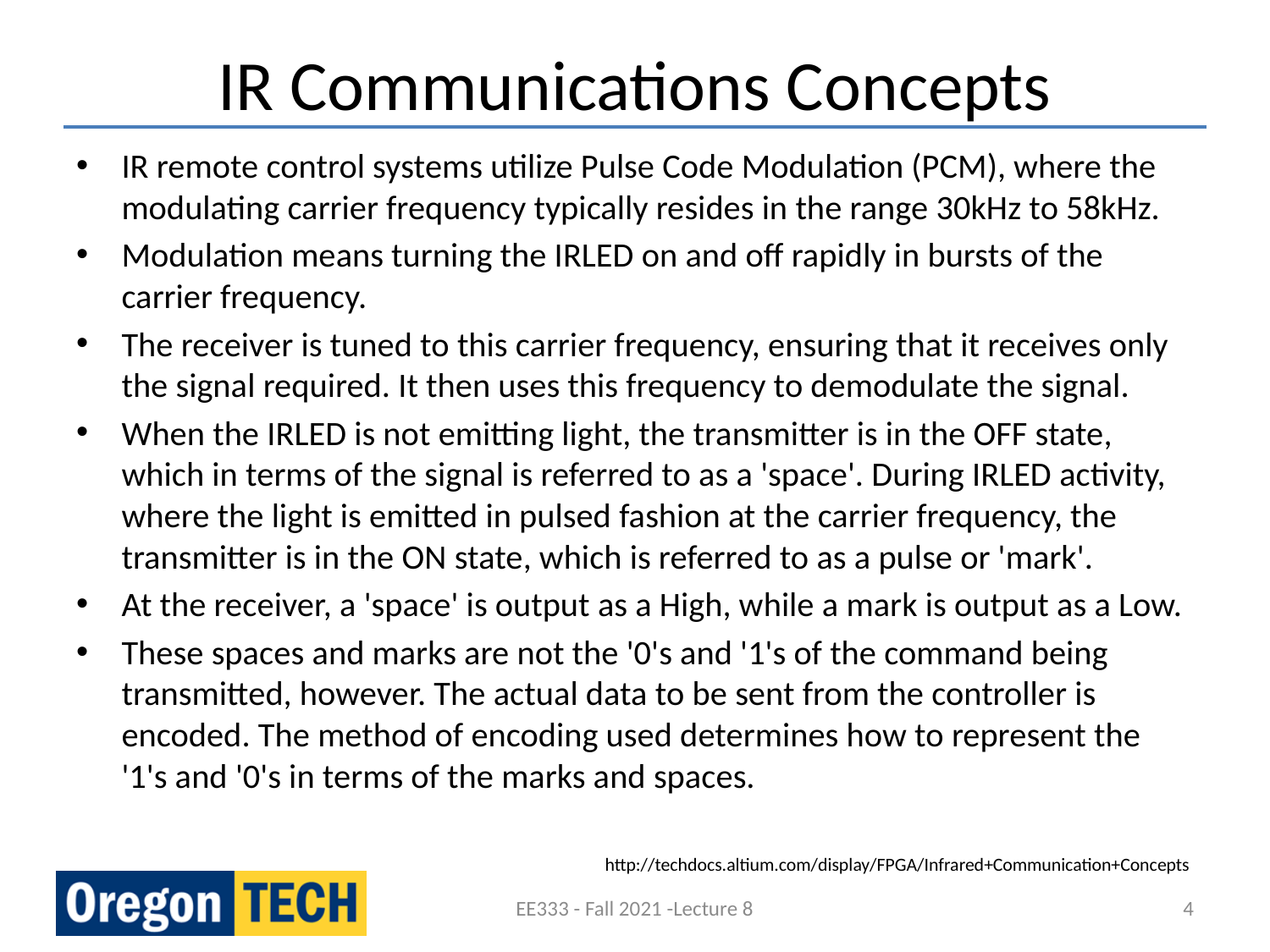

# IR Communications Concepts
IR remote control systems utilize Pulse Code Modulation (PCM), where the modulating carrier frequency typically resides in the range 30kHz to 58kHz.
Modulation means turning the IRLED on and off rapidly in bursts of the carrier frequency.
The receiver is tuned to this carrier frequency, ensuring that it receives only the signal required. It then uses this frequency to demodulate the signal.
When the IRLED is not emitting light, the transmitter is in the OFF state, which in terms of the signal is referred to as a 'space'. During IRLED activity, where the light is emitted in pulsed fashion at the carrier frequency, the transmitter is in the ON state, which is referred to as a pulse or 'mark'.
At the receiver, a 'space' is output as a High, while a mark is output as a Low.
These spaces and marks are not the '0's and '1's of the command being transmitted, however. The actual data to be sent from the controller is encoded. The method of encoding used determines how to represent the '1's and '0's in terms of the marks and spaces.
http://techdocs.altium.com/display/FPGA/Infrared+Communication+Concepts
EE333 - Fall 2021 -Lecture 8
4